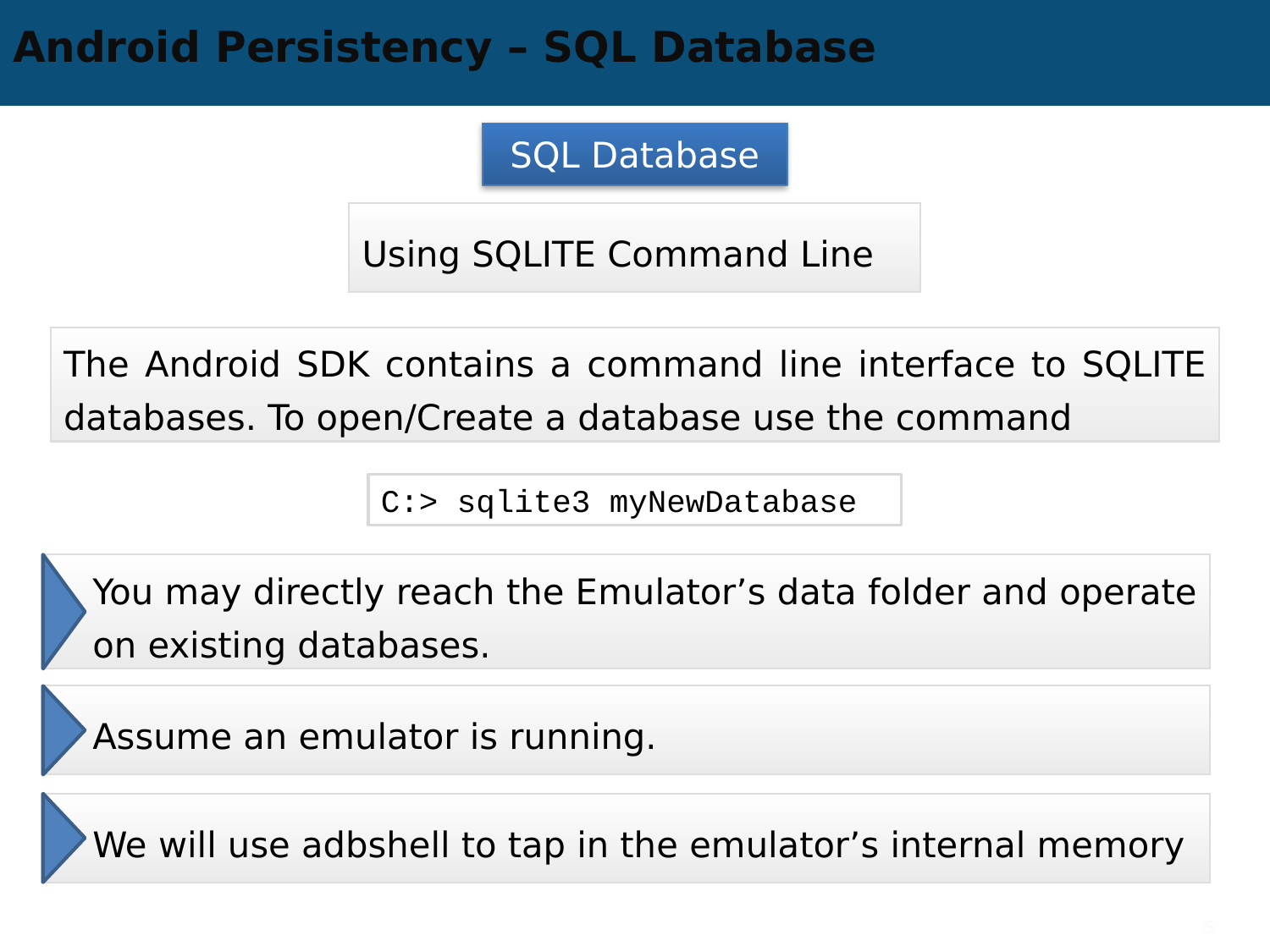

# Android Persistency – SQL Database
SQL Database
Using SQLITE Command Line
The Android SDK contains a command line interface to SQLITE databases. To open/Create a database use the command
C:> sqlite3 myNewDatabase
You may directly reach the Emulator’s data folder and operate on existing databases.

Assume an emulator is running.

We will use adbshell to tap in the emulator’s internal memory